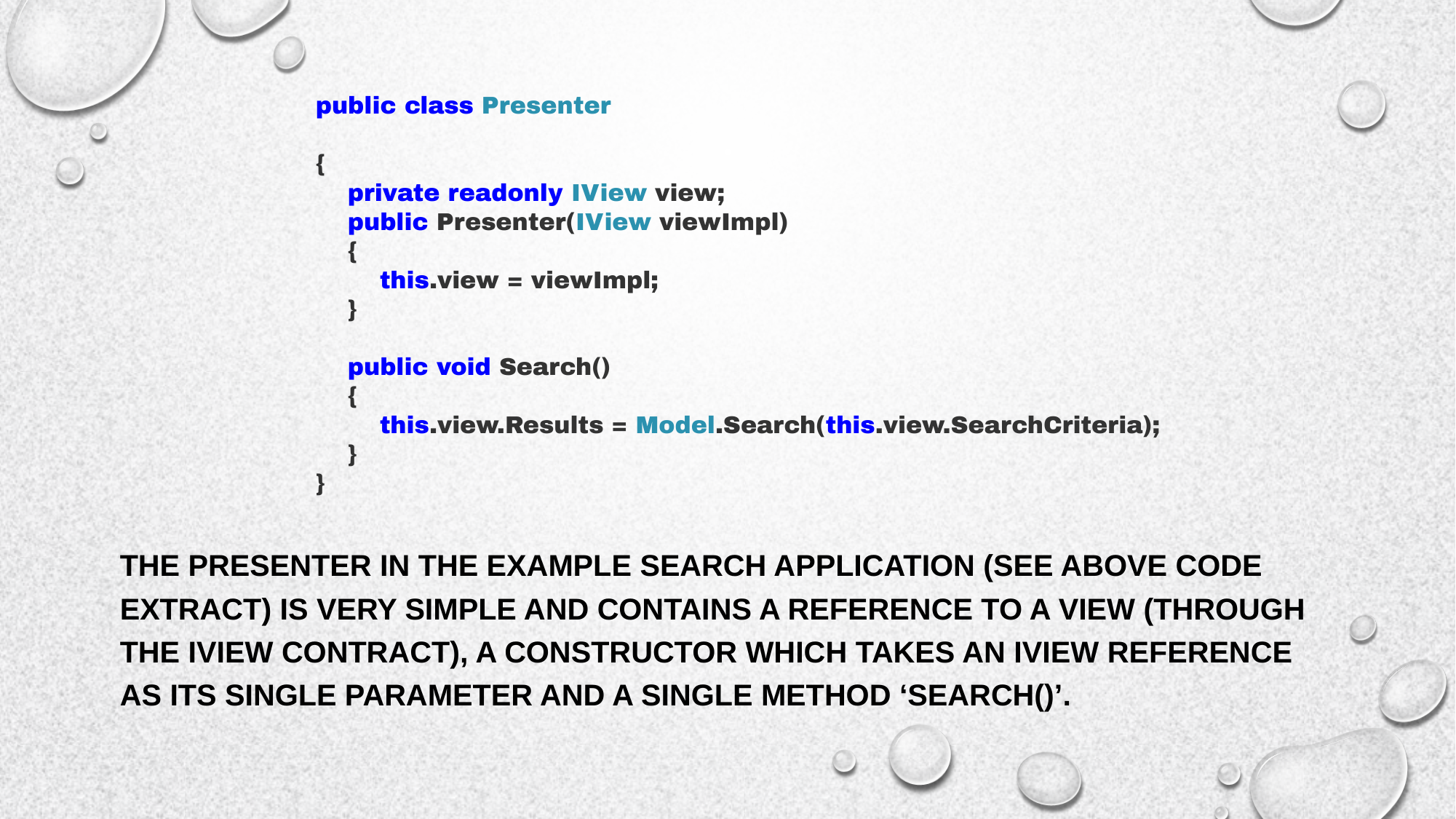

public class Presenter
    {
        private readonly IView view;
        public Presenter(IView viewImpl)
        {
            this.view = viewImpl;
        }
        public void Search()
        {
            this.view.Results = Model.Search(this.view.SearchCriteria);
        }
    }

The Presenter in the example Search application (see above code extract) is very simple and contains a reference to a View (through the IView contract), a constructor which takes an IView reference as its single parameter and a single method ‘Search()’.